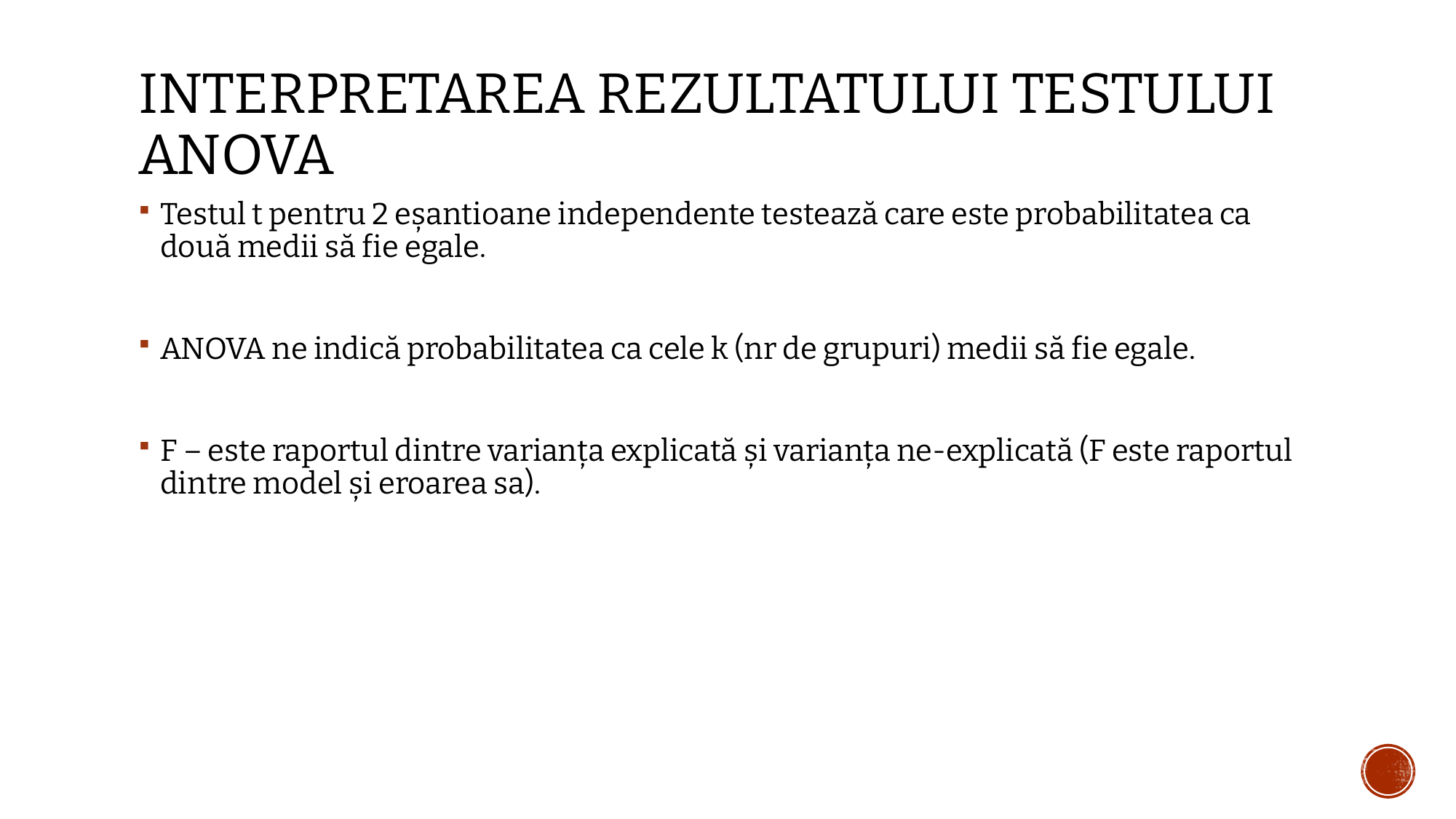

# Interpretarea rezultatului testului ANOVA
Testul t pentru 2 eșantioane independente testează care este probabilitatea ca două medii să fie egale.

ANOVA ne indică probabilitatea ca cele k (nr de grupuri) medii să fie egale.

F – este raportul dintre varianța explicată și varianța ne-explicată (F este raportul dintre model și eroarea sa).